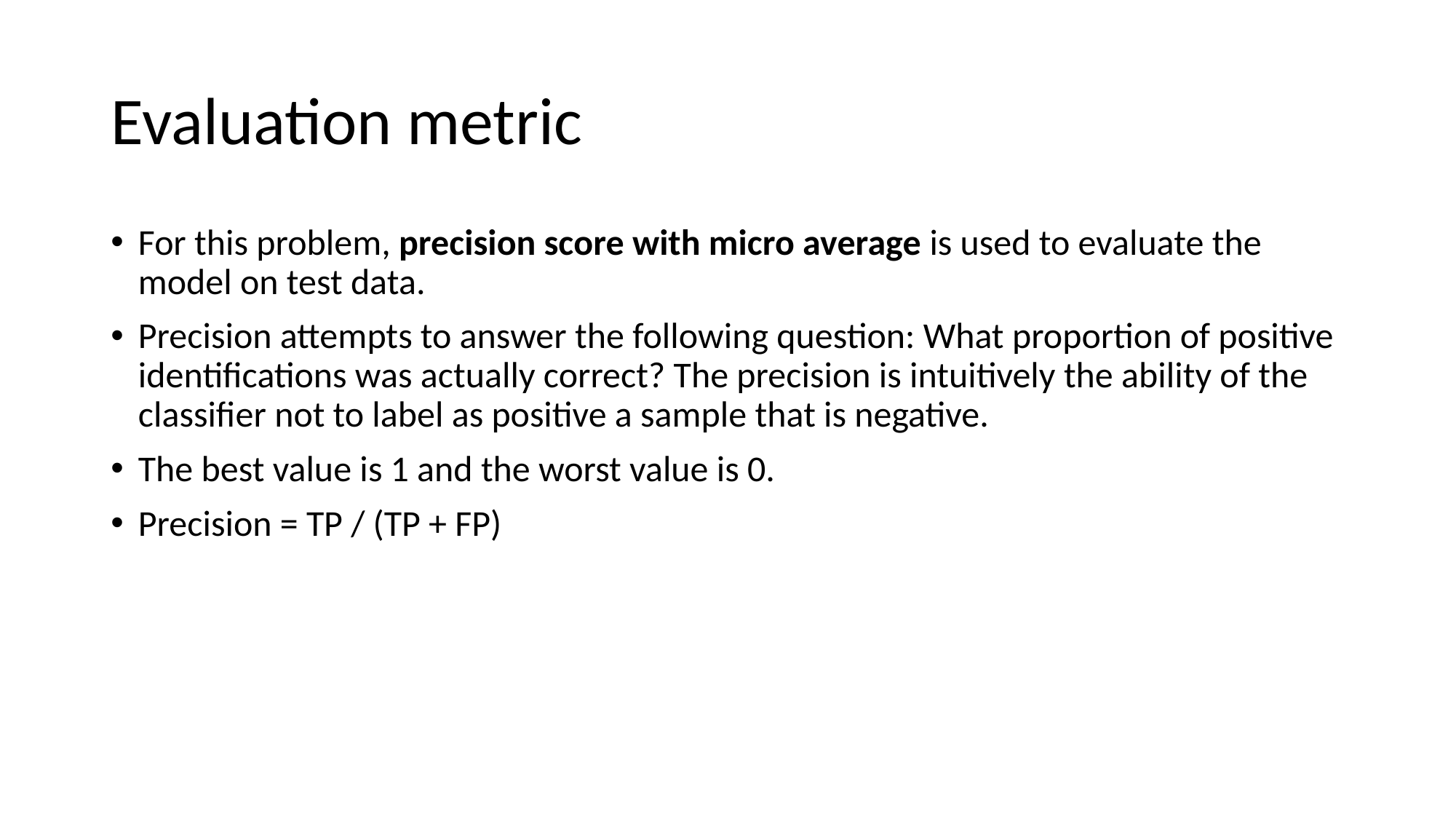

# Evaluation metric
For this problem, precision score with micro average is used to evaluate the model on test data.
Precision attempts to answer the following question: What proportion of positive identifications was actually correct? The precision is intuitively the ability of the classifier not to label as positive a sample that is negative.
The best value is 1 and the worst value is 0.
Precision = TP / (TP + FP)